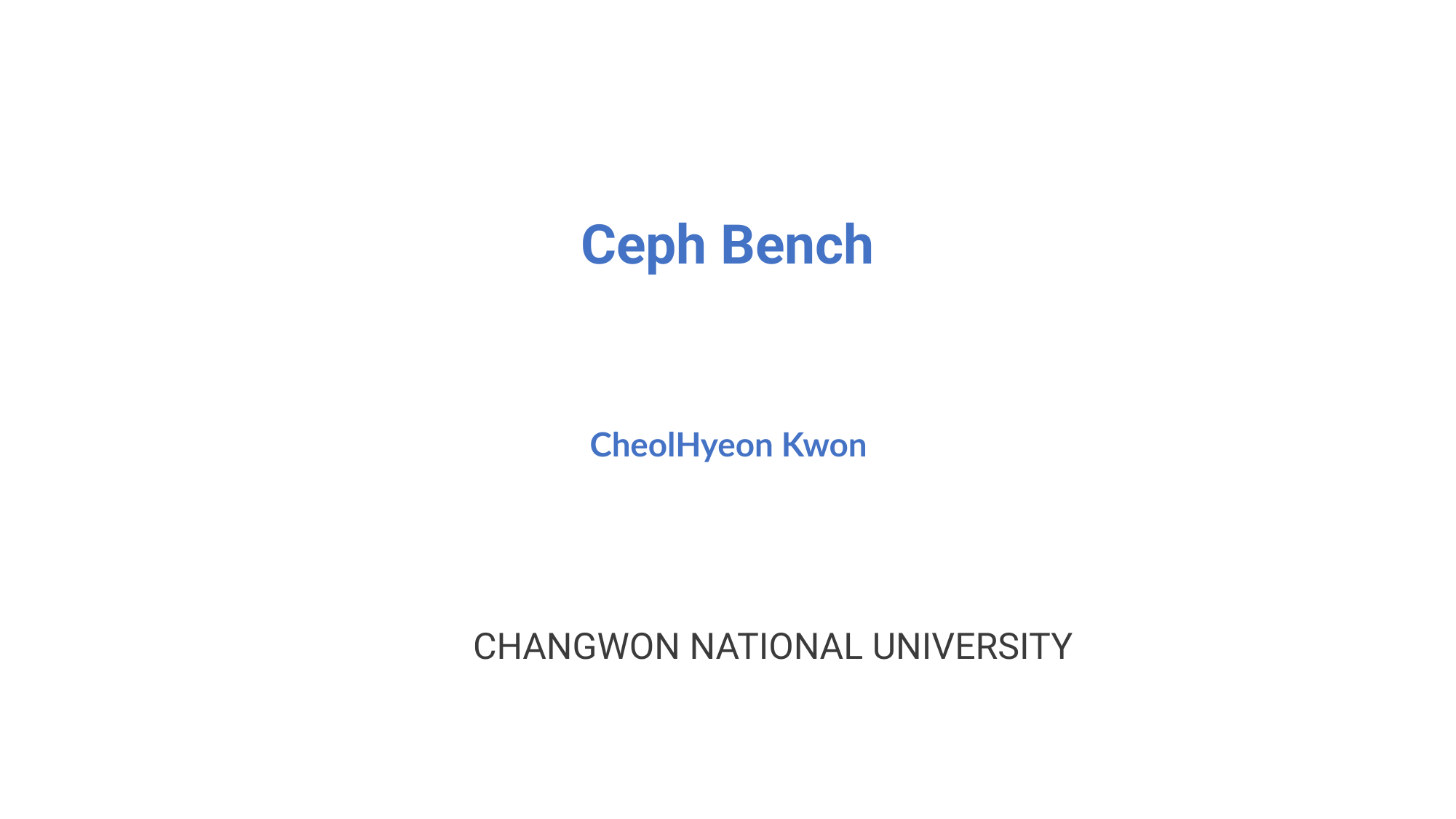

Ceph Bench
CheolHyeon Kwon
CHANGWON NATIONAL UNIVERSITY